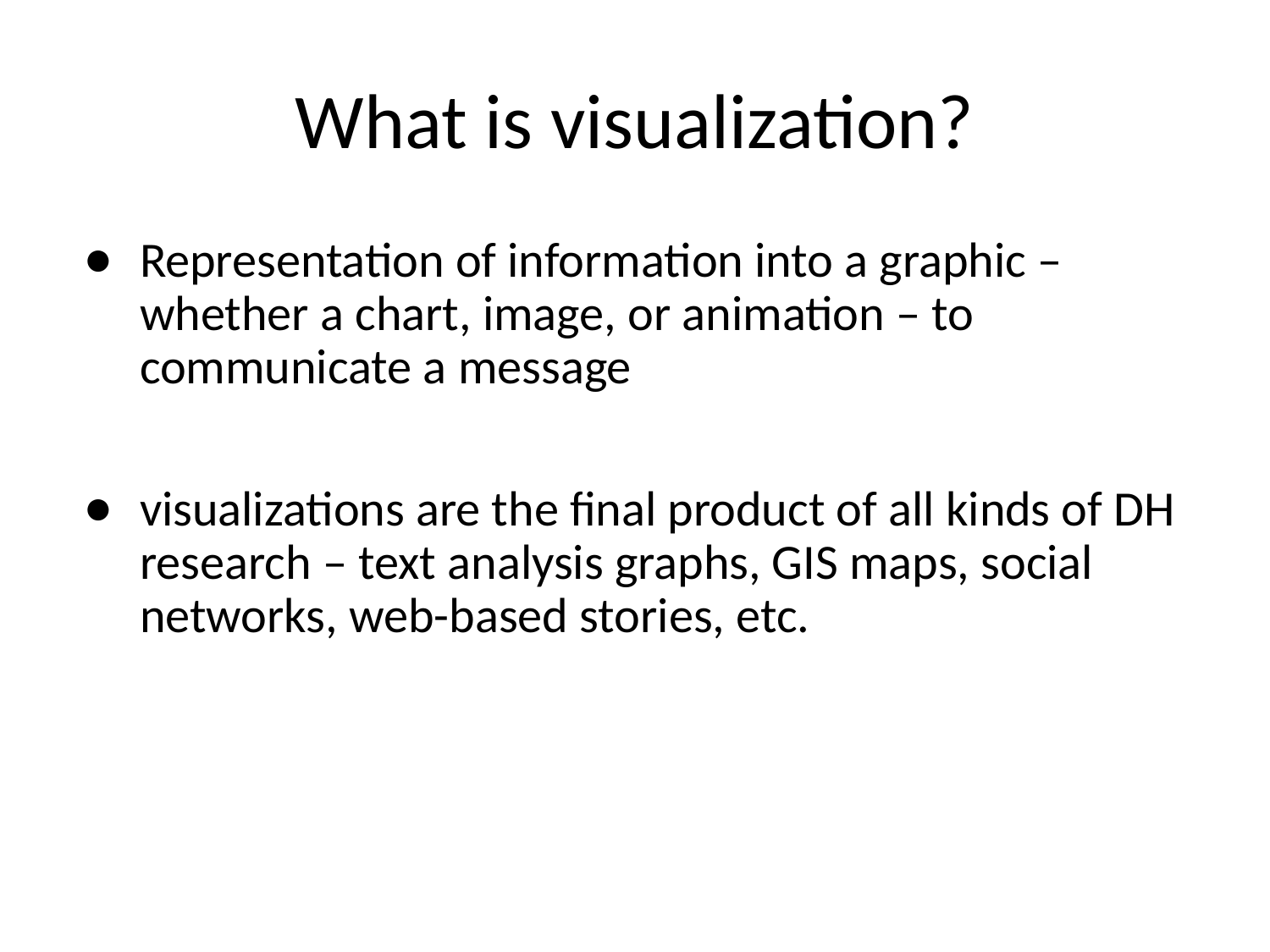

# What is visualization?
Representation of information into a graphic – whether a chart, image, or animation – to communicate a message

visualizations are the final product of all kinds of DH research – text analysis graphs, GIS maps, social networks, web-based stories, etc.